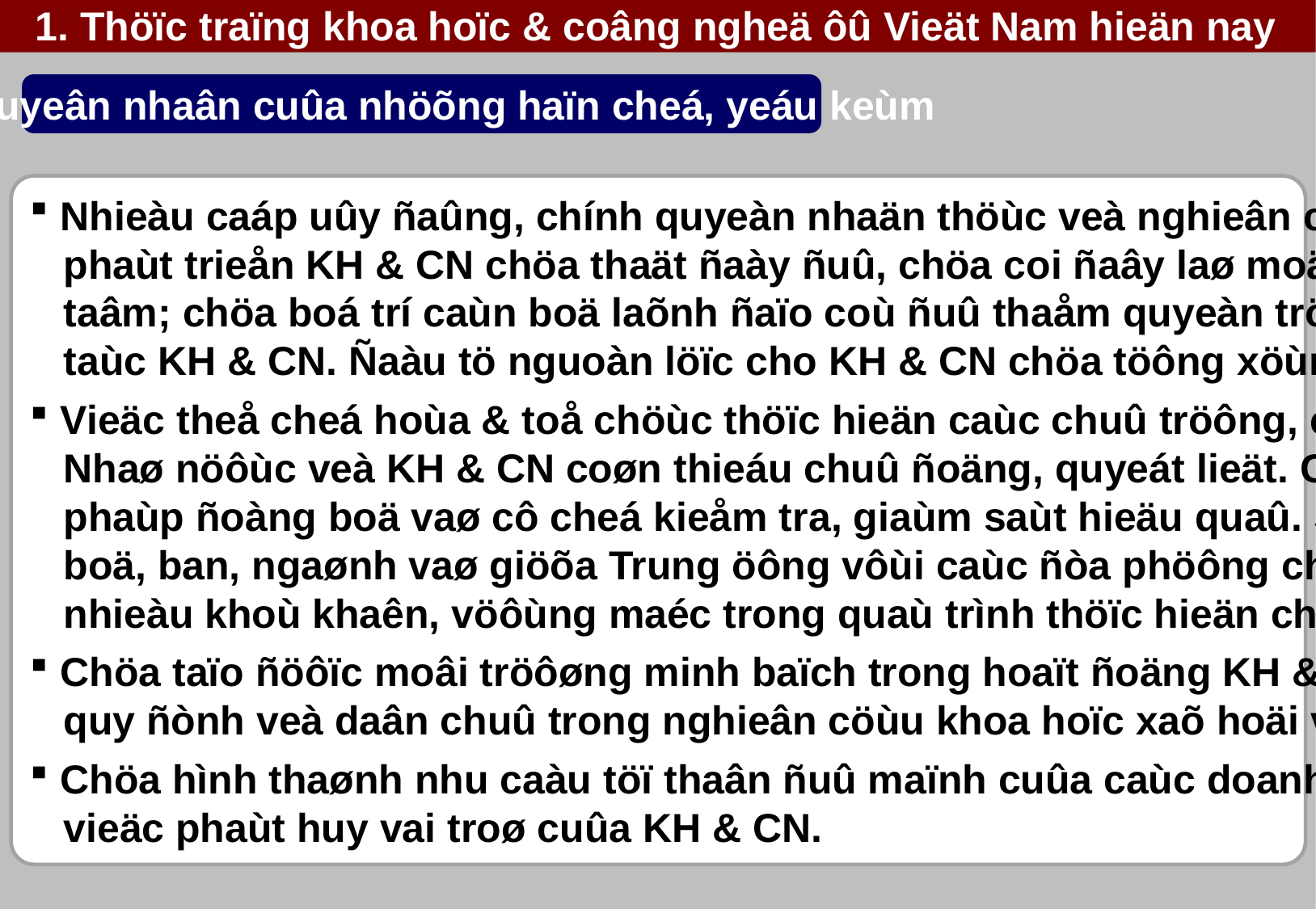

1. Thöïc traïng khoa hoïc & coâng ngheä ôû Vieät Nam hieän nay
Nguyeân nhaân cuûa nhöõng haïn cheá, yeáu keùm
Nhieàu caáp uûy ñaûng, chính quyeàn nhaän thöùc veà nghieân cöùu, öùng duïng vaø
   phaùt trieån KH & CN chöa thaät ñaày ñuû, chöa coi ñaây laø moät nhieäm vuï troïng
   taâm; chöa boá trí caùn boä laõnh ñaïo coù ñuû thaåm quyeàn tröïc tieáp chæ ñaïo coâng
   taùc KH & CN. Ñaàu tö nguoàn löïc cho KH & CN chöa töông xöùng.
Vieäc theå cheá hoùa & toå chöùc thöïc hieän caùc chuû tröông, chính saùch cuûa Ñaûng,
   Nhaø nöôùc veà KH & CN coøn thieáu chuû ñoäng, quyeát lieät. Chöa coù caùc giaûi
   phaùp ñoàng boä vaø cô cheá kieåm tra, giaùm saùt hieäu quaû. Söï phoái hôïp giöõa caùc
   boä, ban, ngaønh vaø giöõa Trung öông vôùi caùc ñòa phöông chöa chaët cheõ;
   nhieàu khoù khaên, vöôùng maéc trong quaù trình thöïc hieän chaäm ñöôïc thaùo gôõ.
Chöa taïo ñöôïc moâi tröôøng minh baïch trong hoaït ñoäng KH & CN; thieáu
   quy ñònh veà daân chuû trong nghieân cöùu khoa hoïc xaõ hoäi vaø nhaân vaên.
Chöa hình thaønh nhu caàu töï thaân ñuû maïnh cuûa caùc doanh nghieäp trong
   vieäc phaùt huy vai troø cuûa KH & CN.